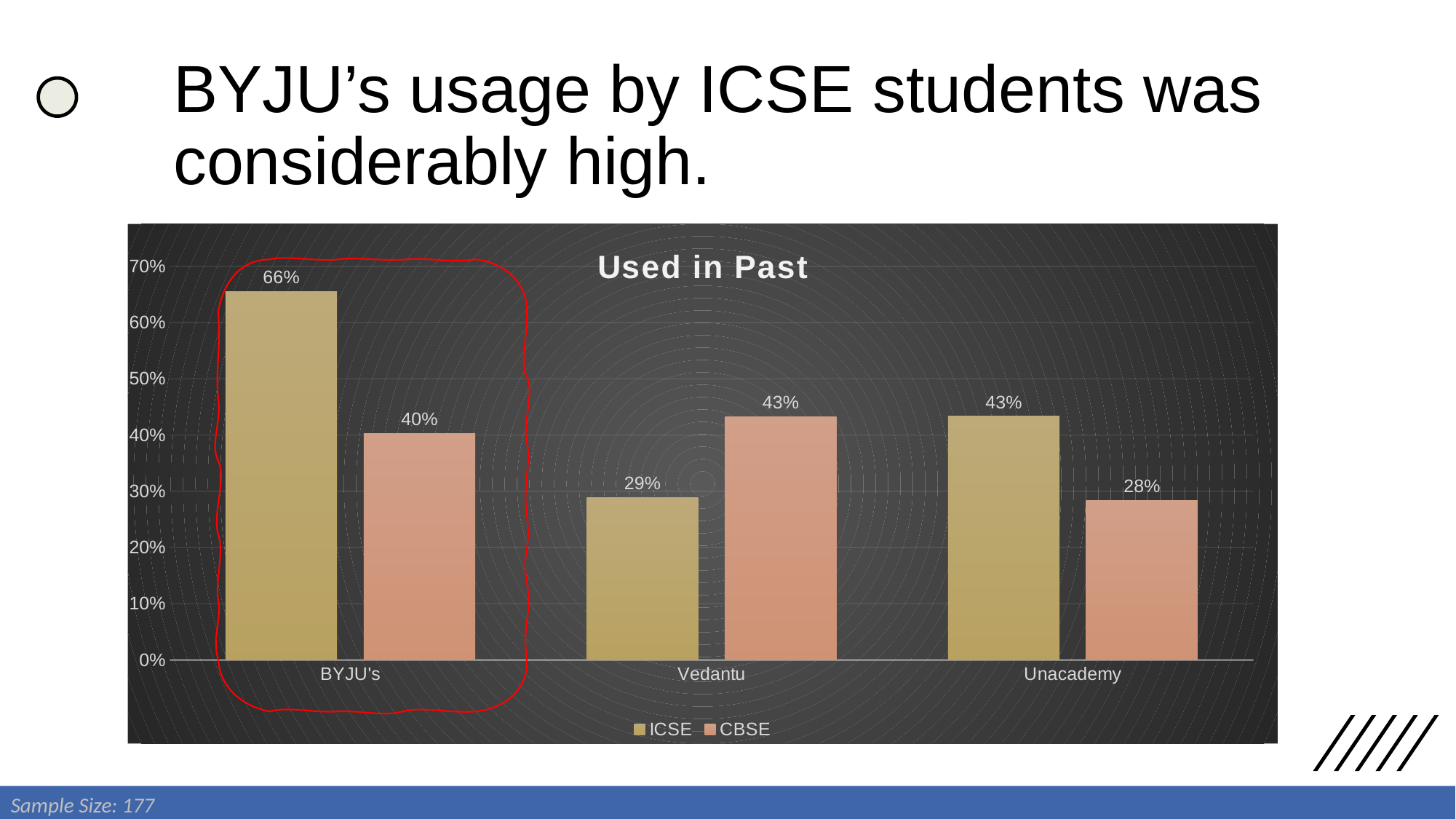

# BYJU’s usage by ICSE students was considerably high.

### Chart: Used in Past

| Category | ICSE | CBSE |
|---|---|---|
| BYJU's | 0.6555555555555556 | 0.40298507462686567 |
| Vedantu | 0.28888888888888886 | 0.43283582089552236 |
| Unacademy | 0.43333333333333335 | 0.2835820895522388 |
Sample Size: 177